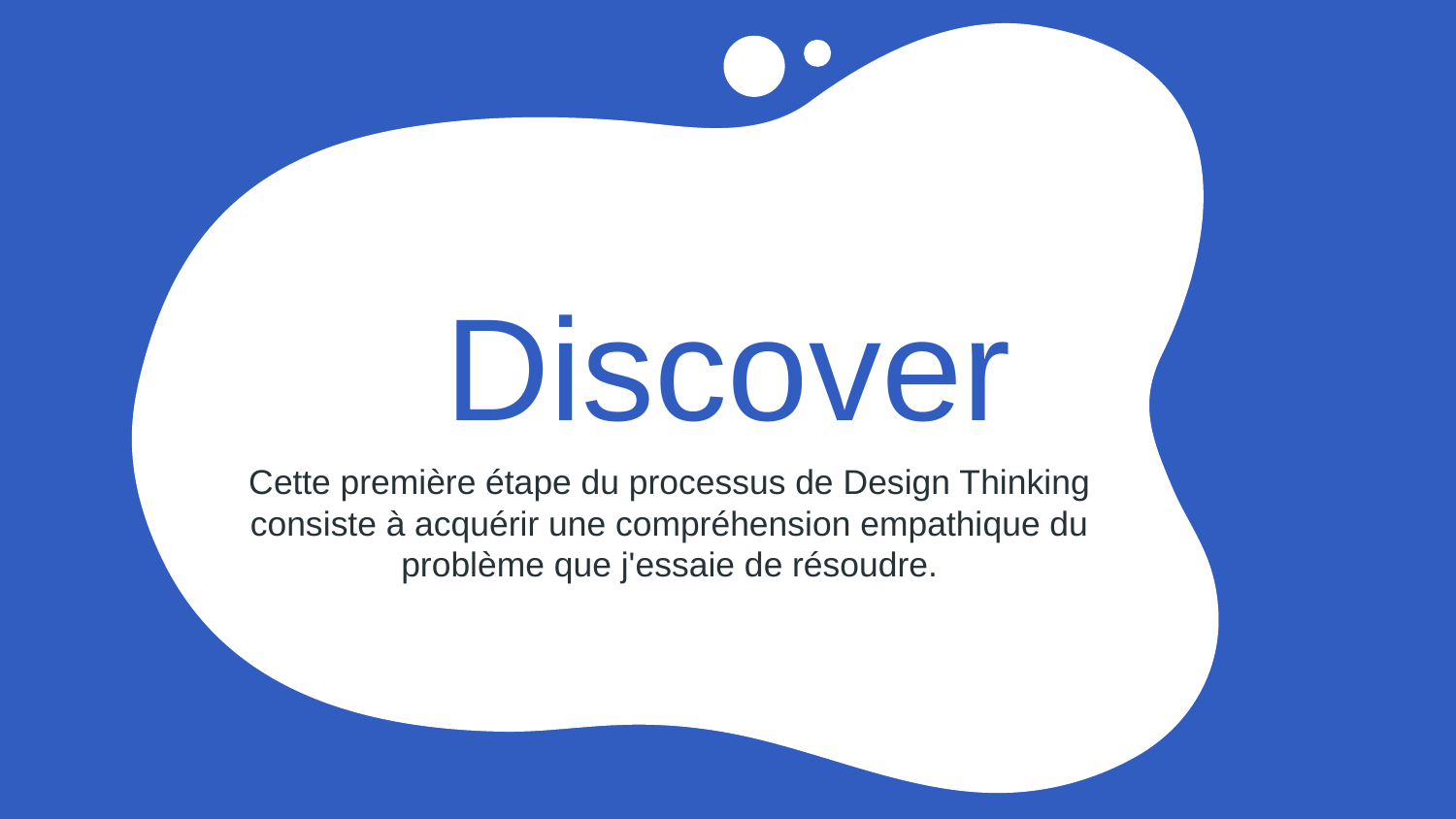

# Discover
Cette première étape du processus de Design Thinking consiste à acquérir une compréhension empathique du problème que j'essaie de résoudre.